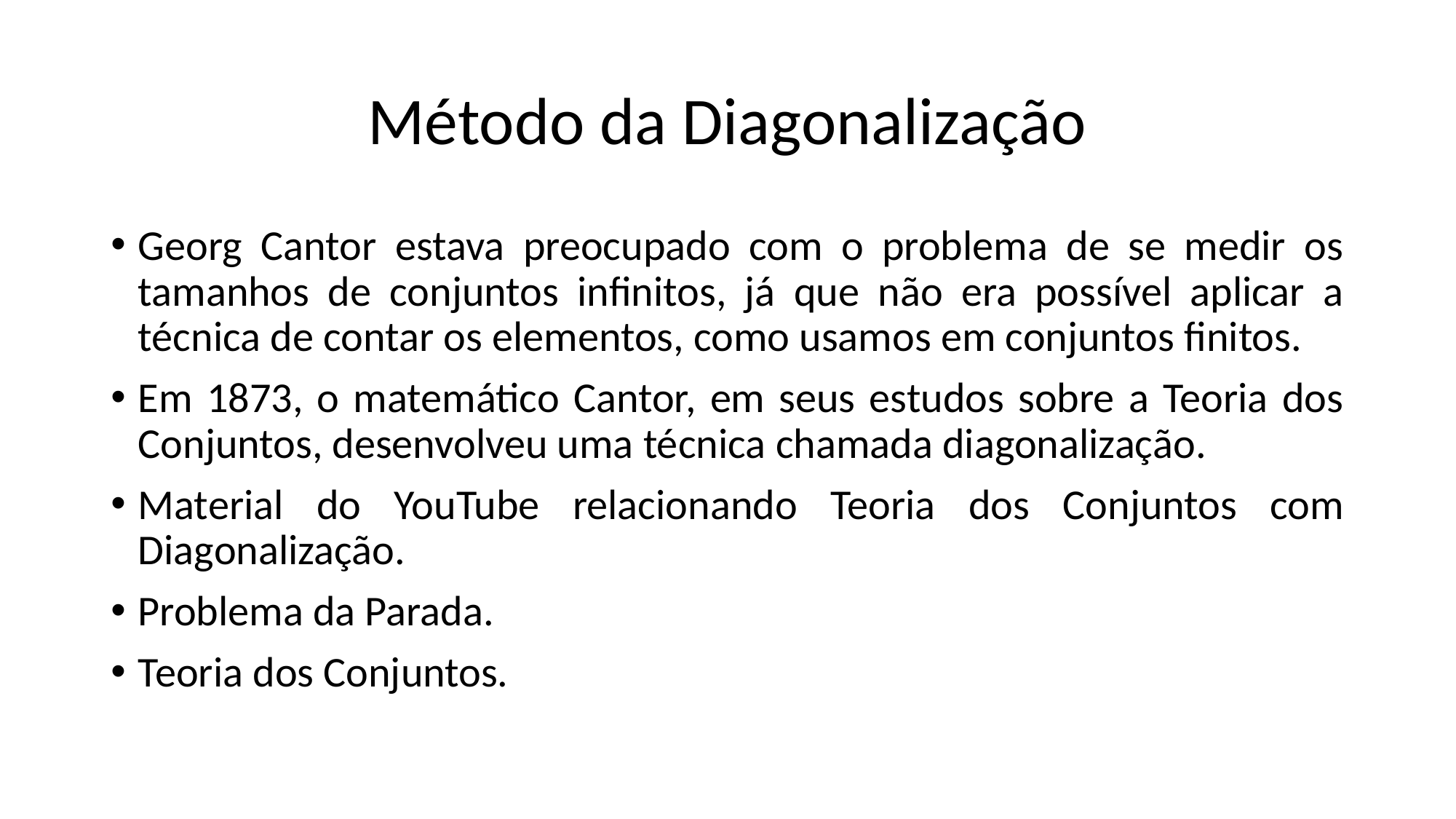

# Método da Diagonalização
Georg Cantor estava preocupado com o problema de se medir os tamanhos de conjuntos infinitos, já que não era possível aplicar a técnica de contar os elementos, como usamos em conjuntos finitos.
Em 1873, o matemático Cantor, em seus estudos sobre a Teoria dos Conjuntos, desenvolveu uma técnica chamada diagonalização.
Material do YouTube relacionando Teoria dos Conjuntos com Diagonalização.
Problema da Parada.
Teoria dos Conjuntos.